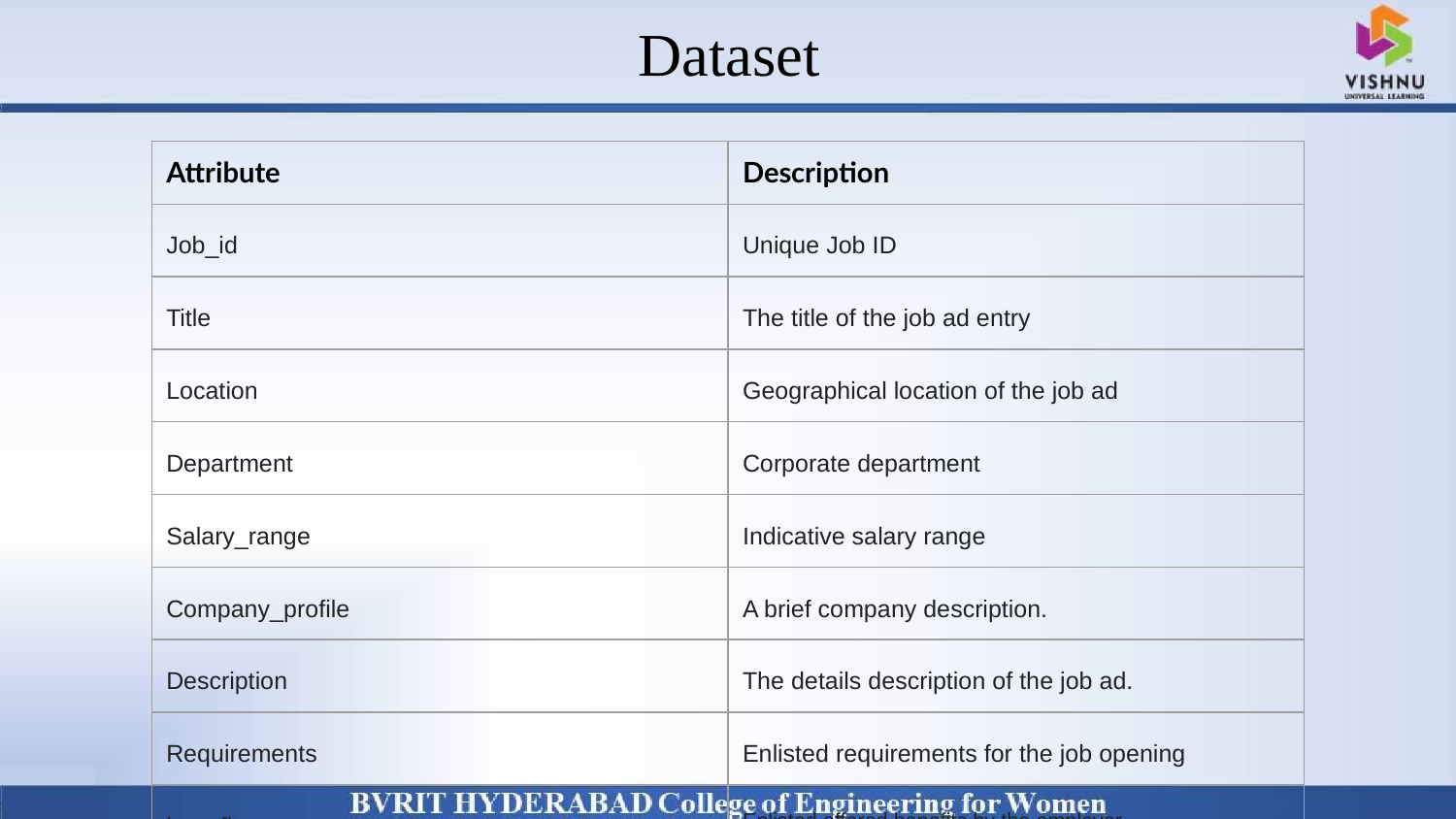

# Dataset

| Attribute | Description |
| --- | --- |
| Job\_id | Unique Job ID |
| Title | The title of the job ad entry |
| Location | Geographical location of the job ad |
| Department | Corporate department |
| Salary\_range | Indicative salary range |
| Company\_profile | A brief company description. |
| Description | The details description of the job ad. |
| Requirements | Enlisted requirements for the job opening |
| benefits | Enlisted offered benefits by the employer. |

	.